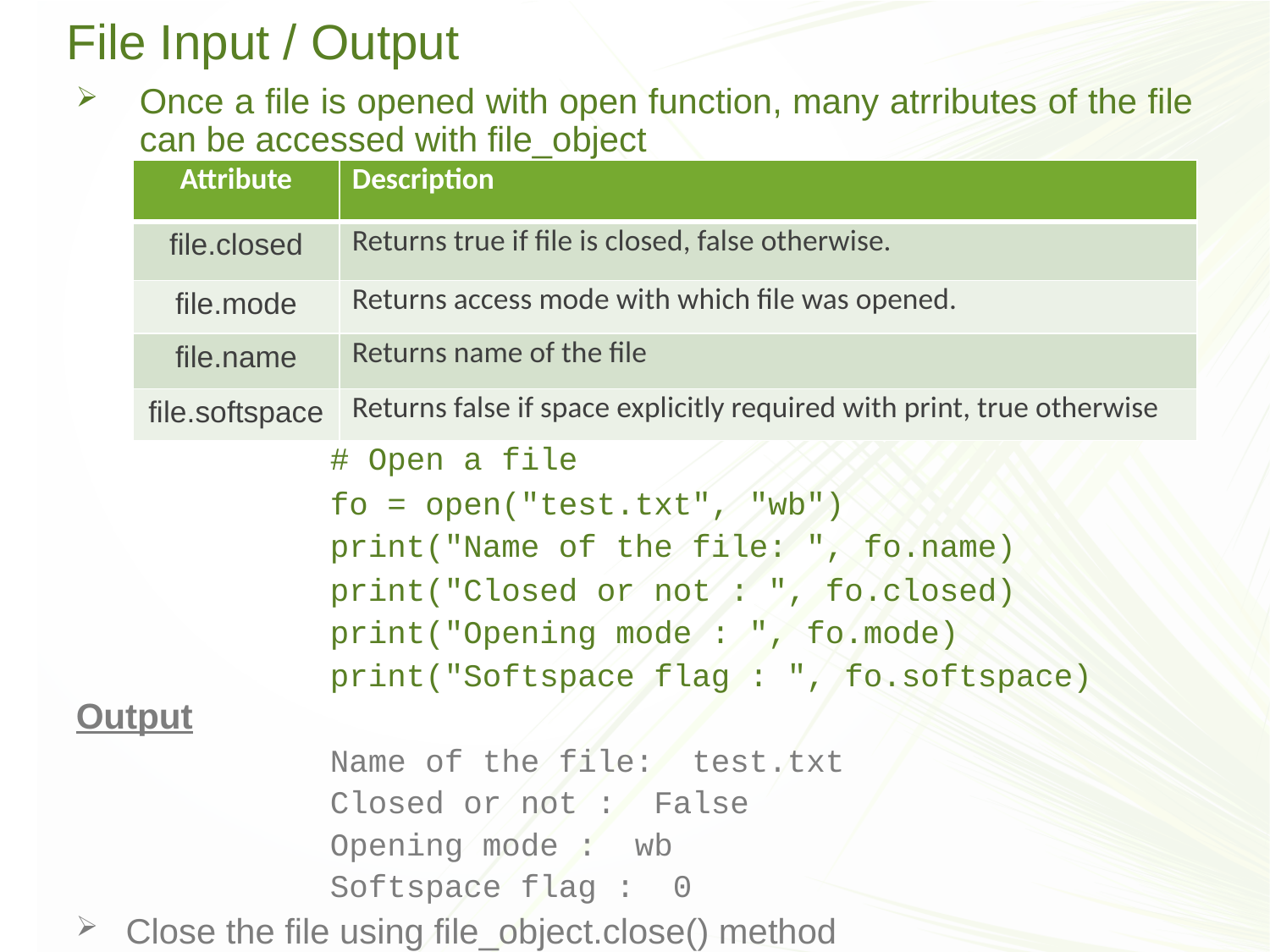

# File Input / Output
Once a file is opened with open function, many atrributes of the file can be accessed with file_object

		# Open a file
		fo = open("test.txt", "wb")
		print("Name of the file: ", fo.name)
		print("Closed or not : ", fo.closed)
		print("Opening mode : ", fo.mode)
		print("Softspace flag : ", fo.softspace)
Output
		Name of the file:  test.txt
		Closed or not :  False
		Opening mode :  wb
		Softspace flag :  0
Close the file using file_object.close() method
| Attribute | Description |
| --- | --- |
| file.closed | Returns true if file is closed, false otherwise. |
| file.mode | Returns access mode with which file was opened. |
| file.name | Returns name of the file |
| file.softspace | Returns false if space explicitly required with print, true otherwise |